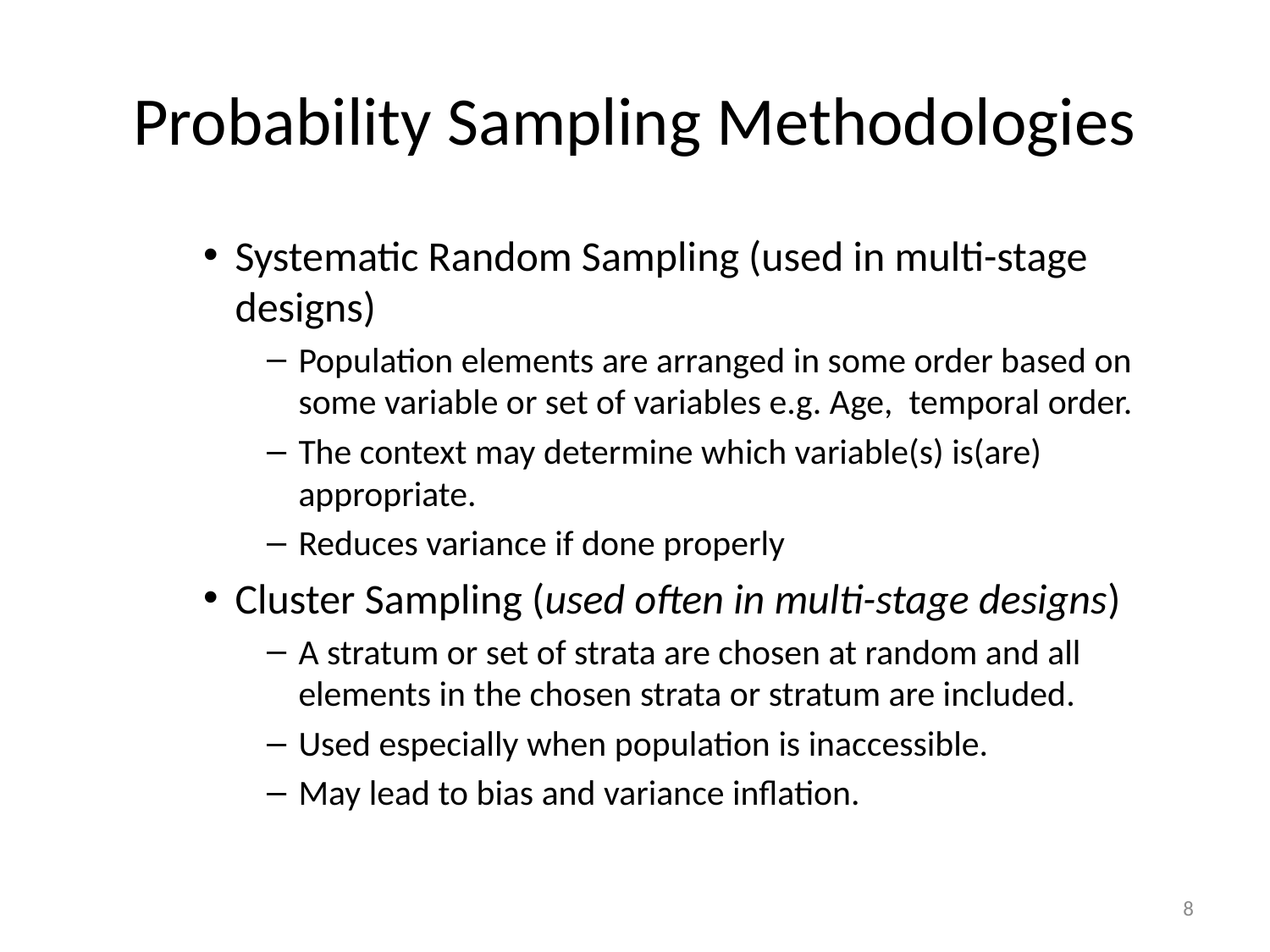

# Probability Sampling Methodologies
Systematic Random Sampling (used in multi-stage designs)
Population elements are arranged in some order based on some variable or set of variables e.g. Age,  temporal order.
The context may determine which variable(s) is(are) appropriate.
Reduces variance if done properly
Cluster Sampling (used often in multi-stage designs)
A stratum or set of strata are chosen at random and all elements in the chosen strata or stratum are included.
Used especially when population is inaccessible.
May lead to bias and variance inflation.

8